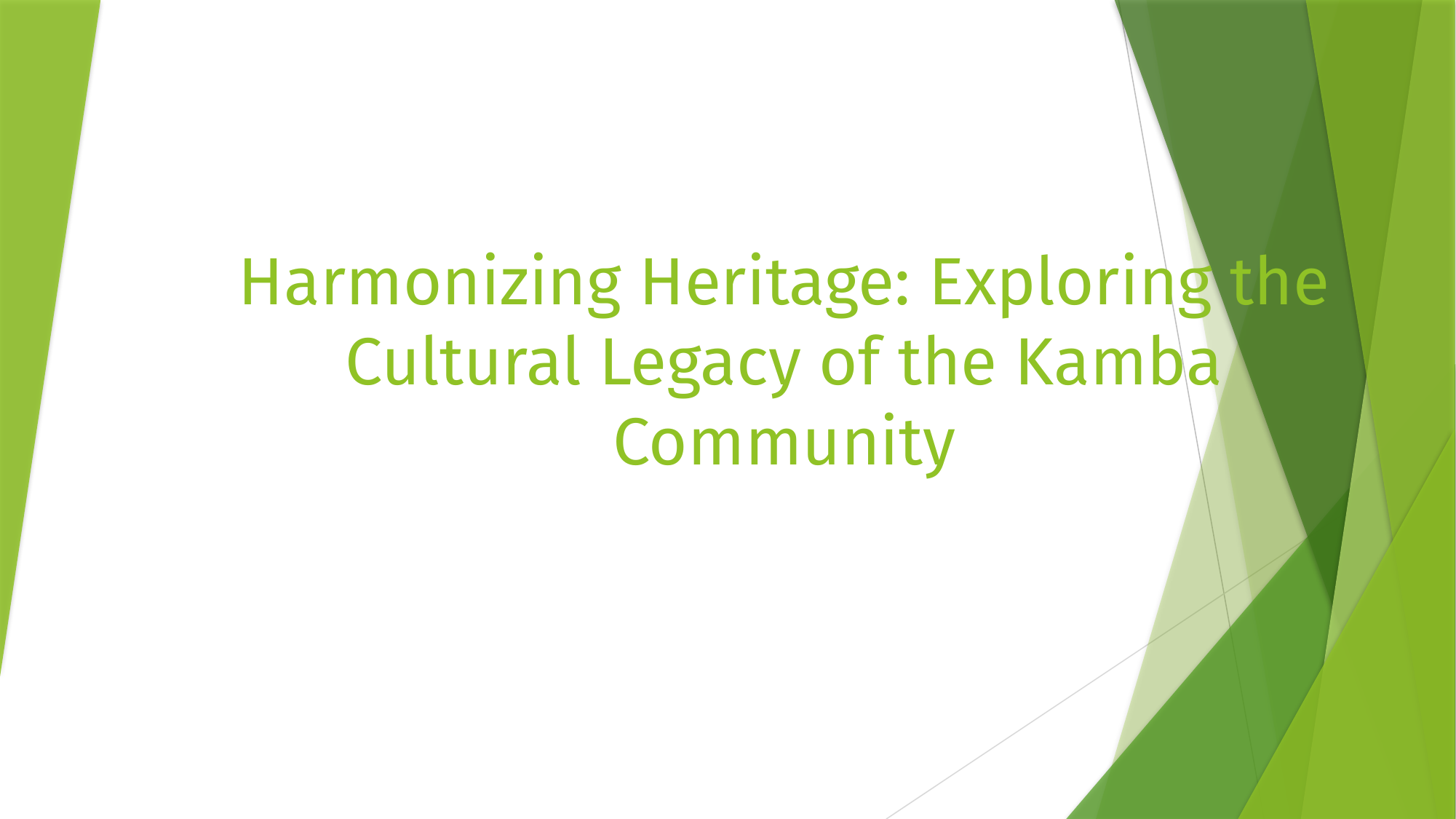

# Harmonizing Heritage: Exploring the Cultural Legacy of the Kamba Community